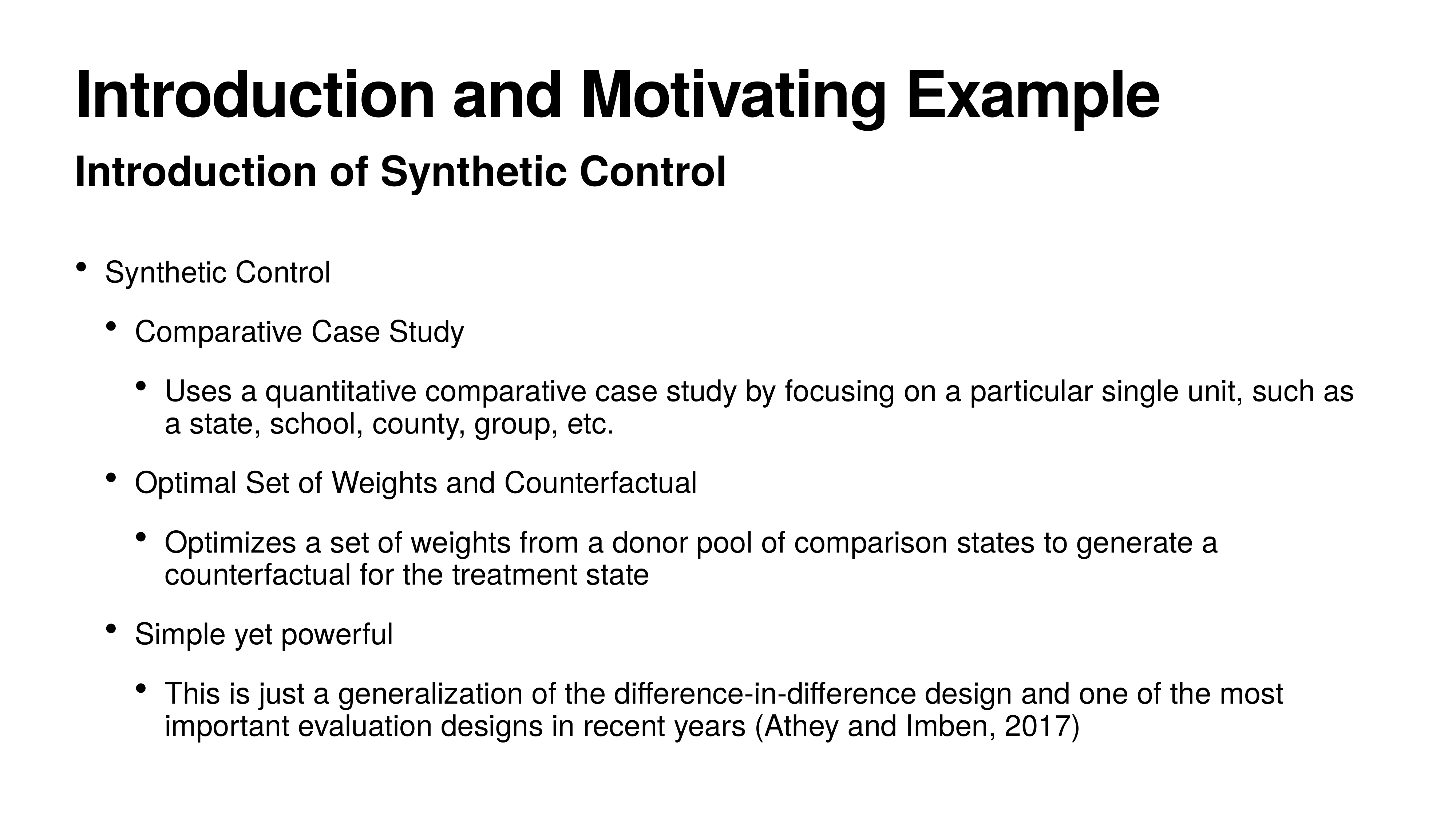

# Introduction and Motivating Example
Introduction of Synthetic Control
Synthetic Control
Comparative Case Study
Uses a quantitative comparative case study by focusing on a particular single unit, such as a state, school, county, group, etc.
Optimal Set of Weights and Counterfactual
Optimizes a set of weights from a donor pool of comparison states to generate a counterfactual for the treatment state
Simple yet powerful
This is just a generalization of the difference-in-difference design and one of the most important evaluation designs in recent years (Athey and Imben, 2017)